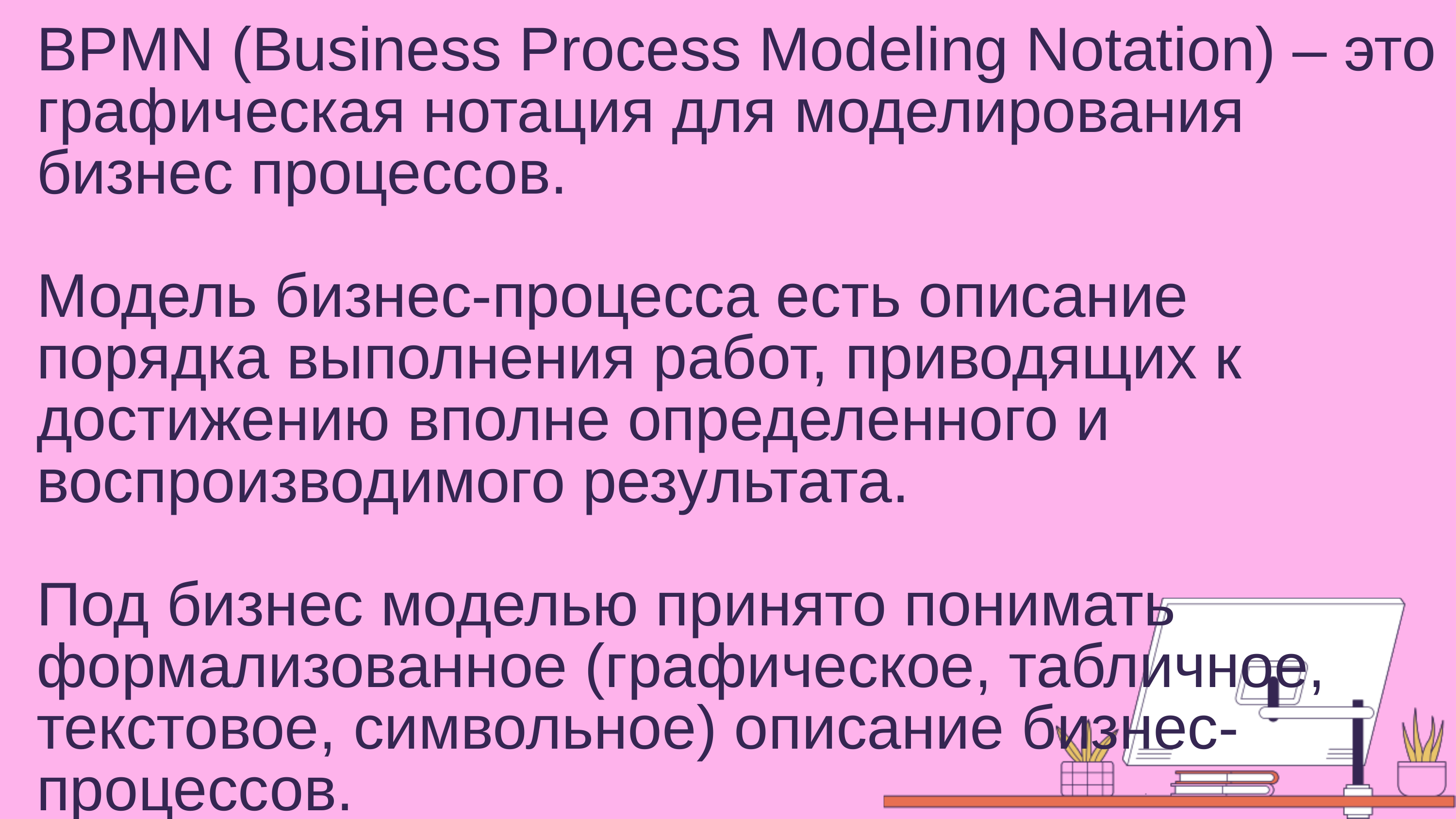

BPMN (Business Process Modeling Notation) – это графическая нотация для моделирования бизнес процессов.

Модель бизнес-процесса есть описание порядка выполнения работ, приводящих к достижению вполне определенного и воспроизводимого результата.

Под бизнес моделью принято понимать формализованное (графическое, табличное, текстовое, символьное) описание бизнес-процессов.